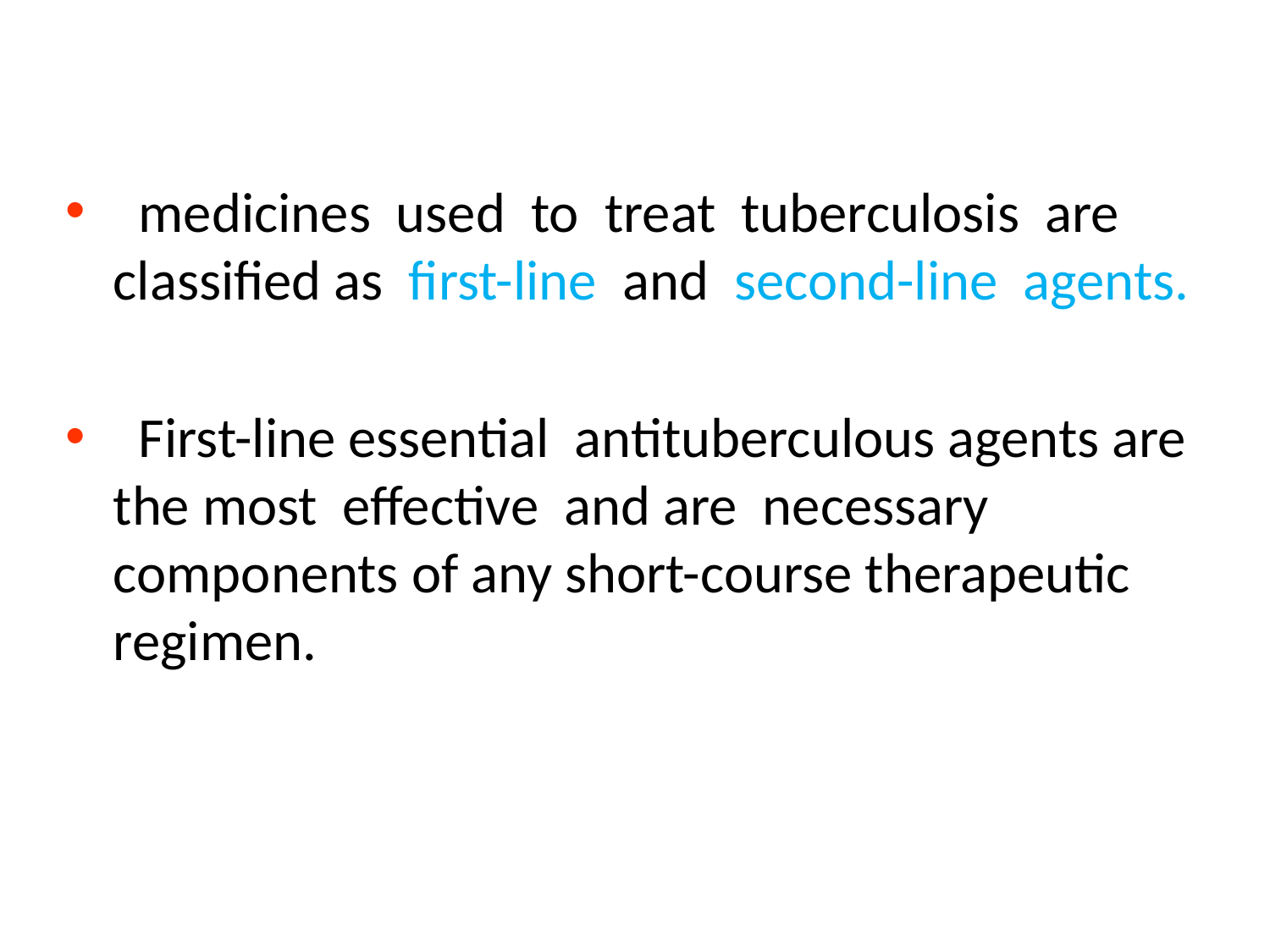

medicines  used  to  treat  tuberculosis  are  classified as  first-line  and  second-line  agents.

  First-line essential  antituberculous agents are the most  effective  and are  necessary components of any short-course therapeutic regimen.